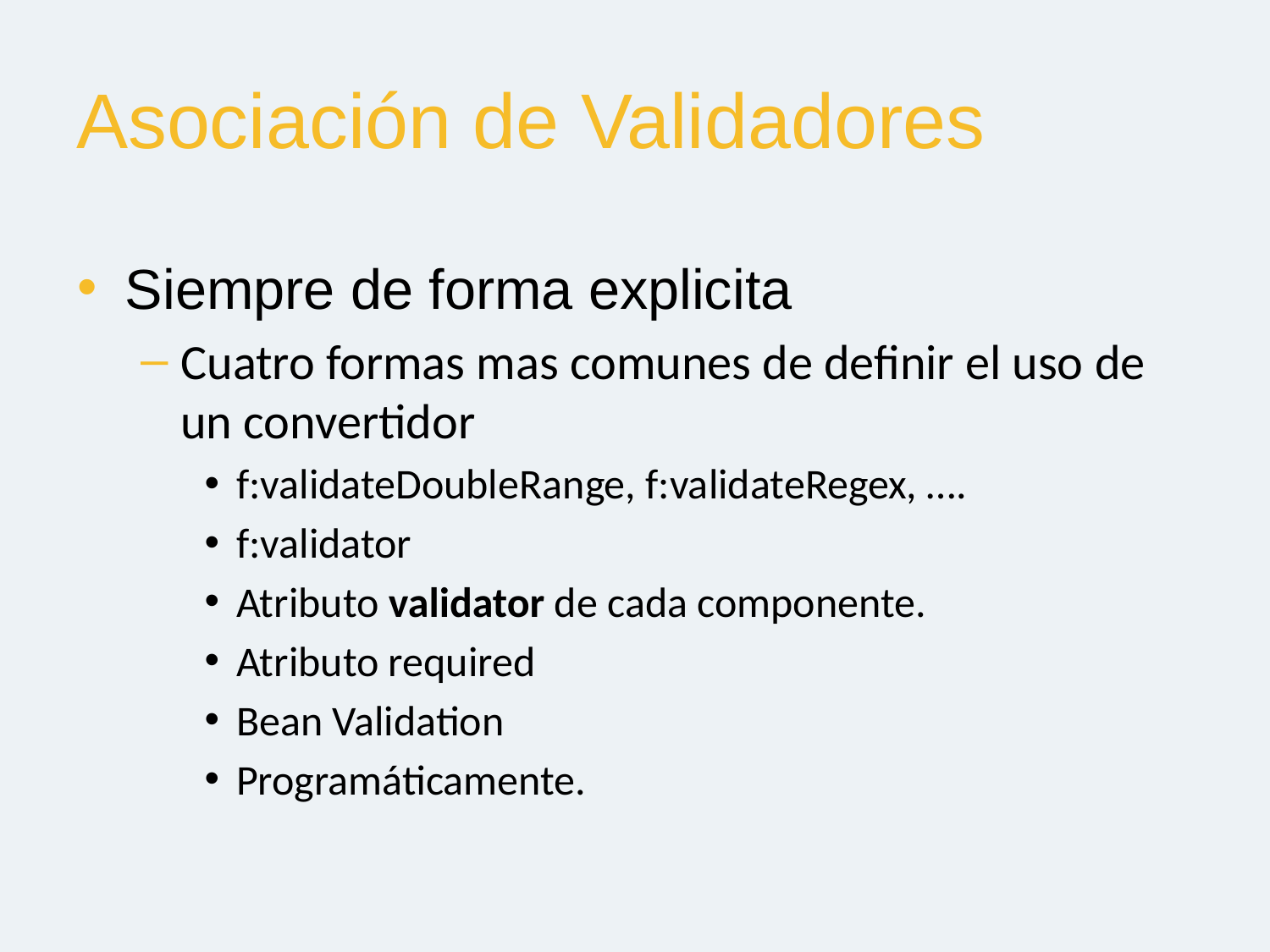

# Asociación de Validadores
Siempre de forma explicita
Cuatro formas mas comunes de definir el uso de un convertidor
f:validateDoubleRange, f:validateRegex, ….
f:validator
Atributo validator de cada componente.
Atributo required
Bean Validation
Programáticamente.